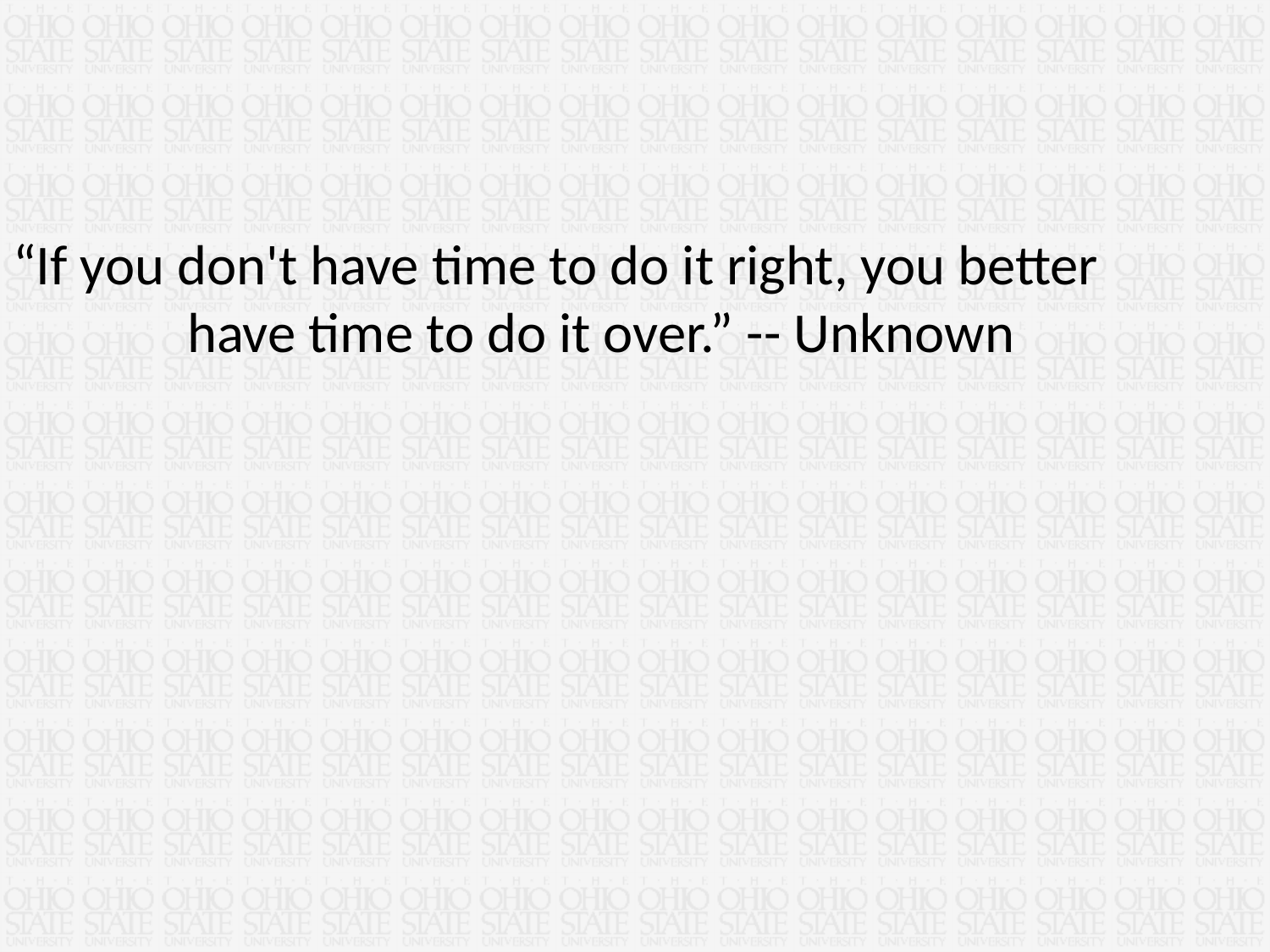

“If you don't have time to do it right, you better 	have time to do it over.” -- Unknown